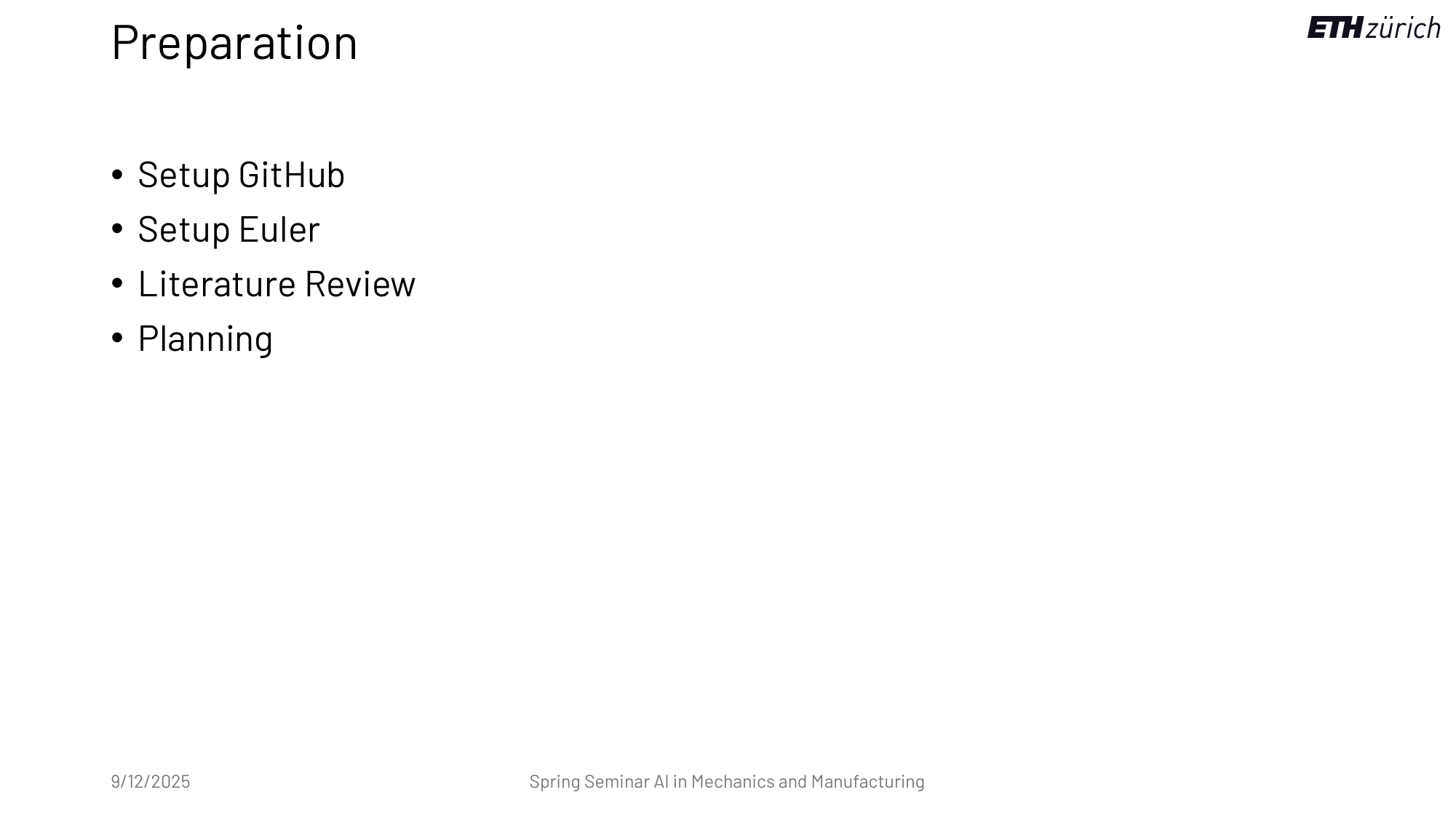

# Preparation
Setup GitHub
Setup Euler
Literature Review
Planning
9/12/2025
Spring Seminar AI in Mechanics and Manufacturing